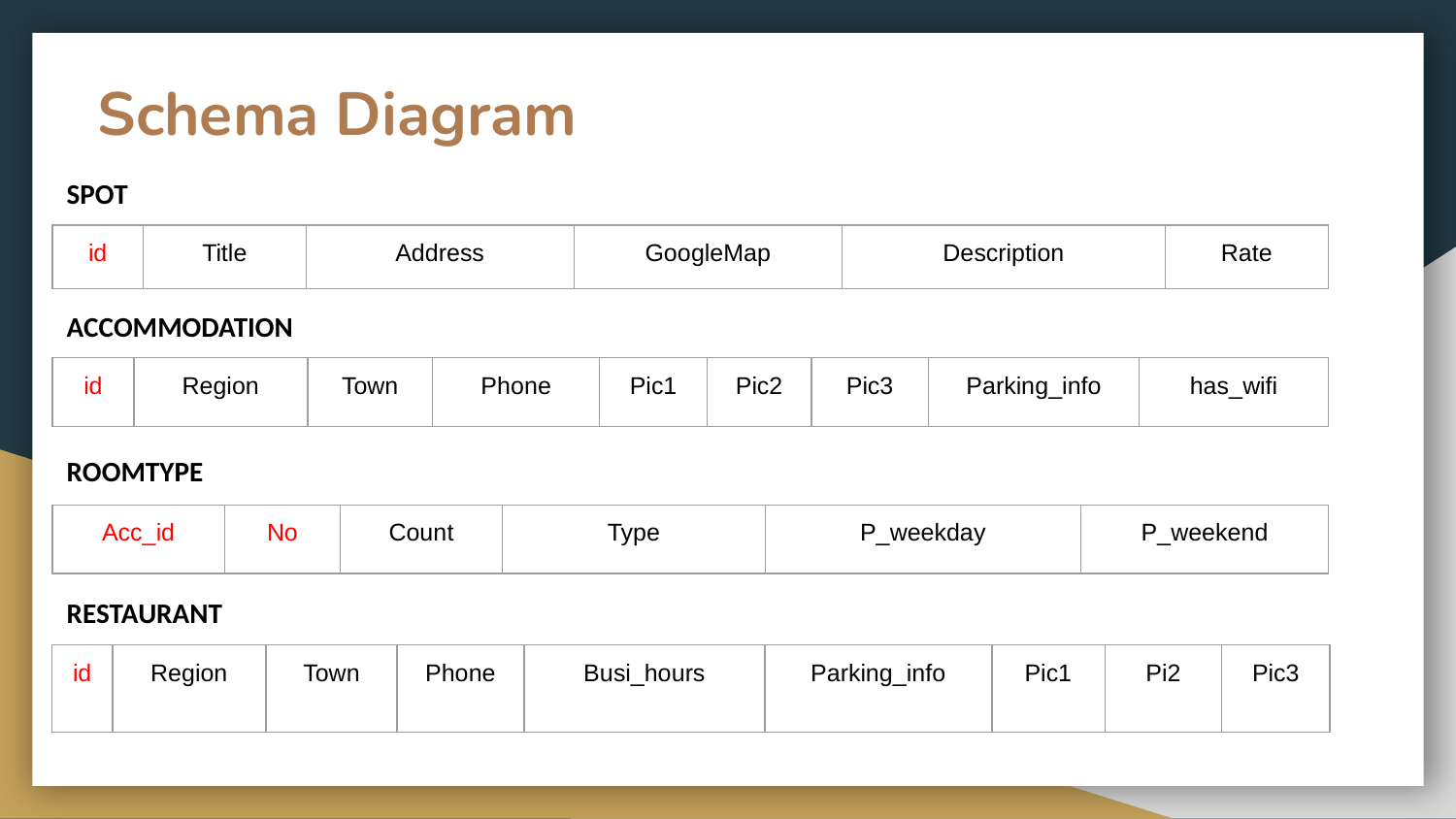

# Schema Diagram
SPOT
| id | Title | Address | GoogleMap | Description | Rate |
| --- | --- | --- | --- | --- | --- |
ACCOMMODATION
| id | Region | Town | Phone | Pic1 | Pic2 | Pic3 | Parking\_info | has\_wifi |
| --- | --- | --- | --- | --- | --- | --- | --- | --- |
ROOMTYPE
| Acc\_id | No | Count | Type | P\_weekday | P\_weekend |
| --- | --- | --- | --- | --- | --- |
RESTAURANT
| id | Region | Town | Phone | Busi\_hours | Parking\_info | Pic1 | Pi2 | Pic3 |
| --- | --- | --- | --- | --- | --- | --- | --- | --- |